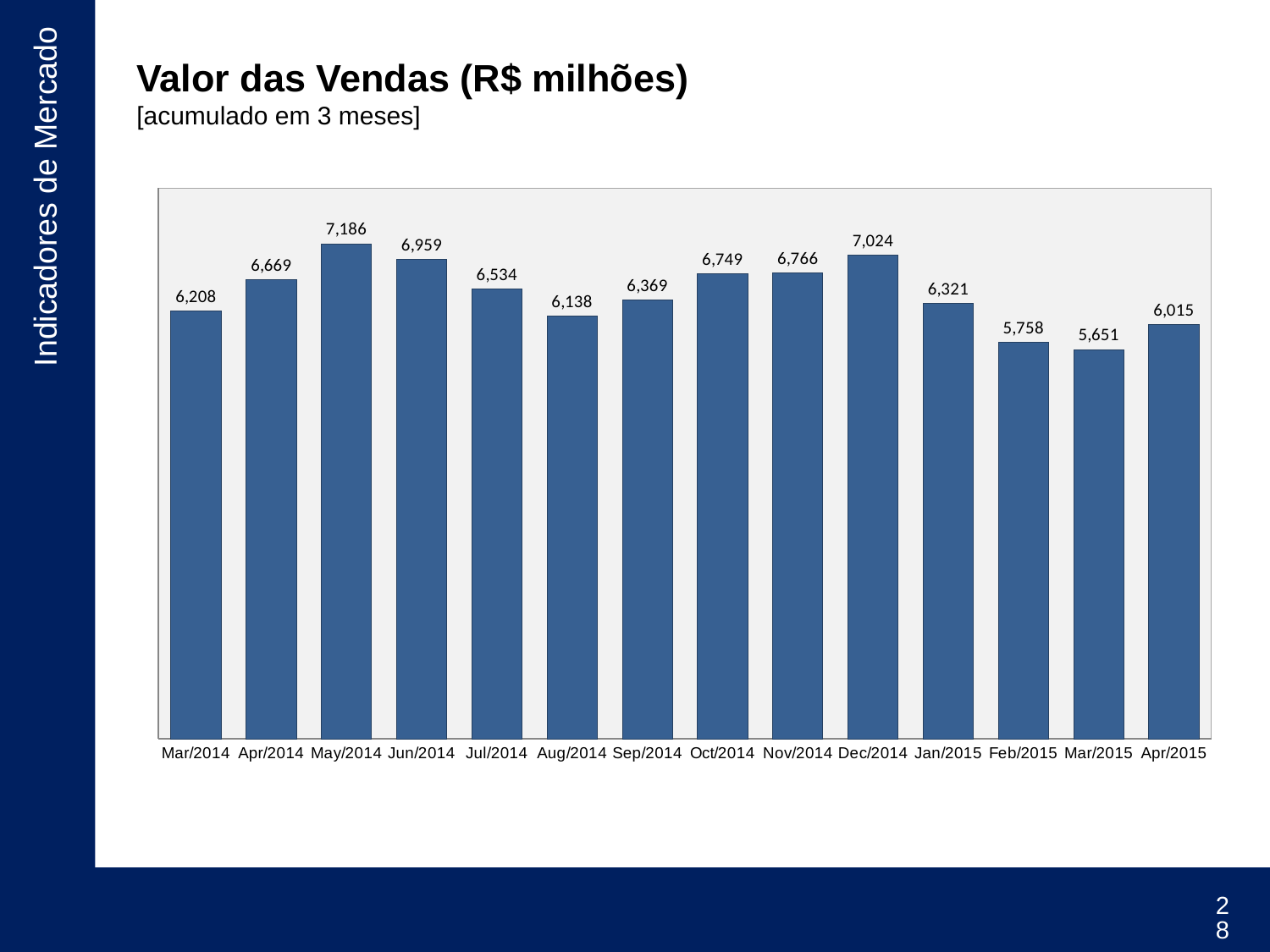

# Valor das Vendas (R$ milhões) [acumulado em 3 meses]

### Chart

| Category | Consolidado |
|---|---|
| 41699 | 6208.0431939400005 |
| 41730 | 6668.90176603 |
| 41760 | 7185.9460108700005 |
| 41791 | 6959.11499438 |
| 41821 | 6533.82319758 |
| 41852 | 6138.1238037 |
| 41883 | 6368.895784220001 |
| 41913 | 6749.475575209999 |
| 41944 | 6765.818424419999 |
| 41974 | 7024.16291841 |
| 42005 | 6321.339741989999 |
| 42036 | 5757.56401998 |
| 42064 | 5651.24210435 |
| 42095 | 6015.3503696299995 |
28